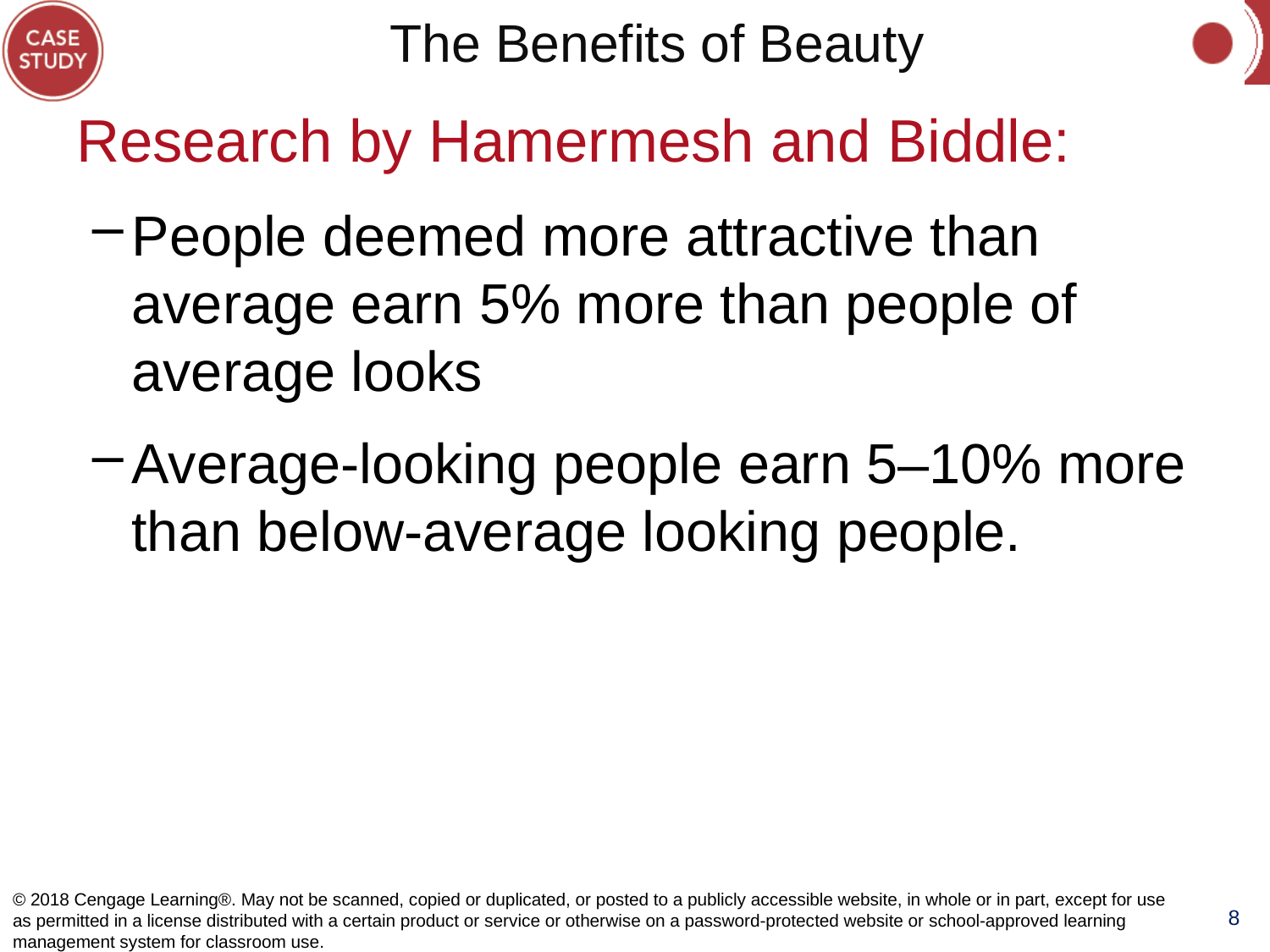

# The Benefits of Beauty
Research by Hamermesh and Biddle:
People deemed more attractive than average earn 5% more than people of average looks
Average-looking people earn 5–10% more
than below-average looking people.
© 2018 Cengage Learning®. May not be scanned, copied or duplicated, or posted to a publicly accessible website, in whole or in part, except for use as permitted in a license distributed with a certain product or service or otherwise on a password-protected website or school-approved learning management system for classroom use.
8